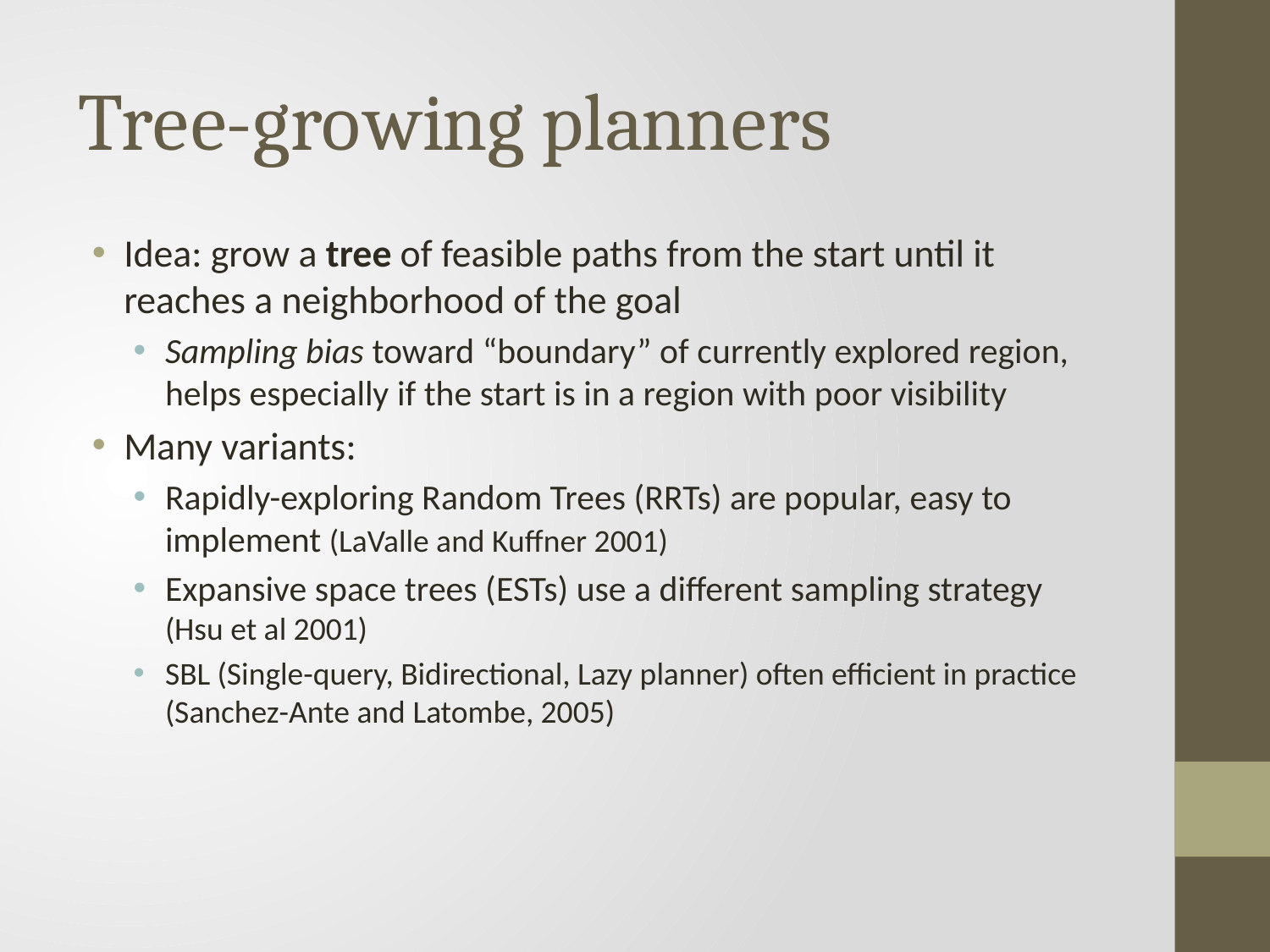

# Tree-growing planners
Idea: grow a tree of feasible paths from the start until it reaches a neighborhood of the goal
Sampling bias toward “boundary” of currently explored region, helps especially if the start is in a region with poor visibility
Many variants:
Rapidly-exploring Random Trees (RRTs) are popular, easy to implement (LaValle and Kuffner 2001)
Expansive space trees (ESTs) use a different sampling strategy (Hsu et al 2001)
SBL (Single-query, Bidirectional, Lazy planner) often efficient in practice (Sanchez-Ante and Latombe, 2005)